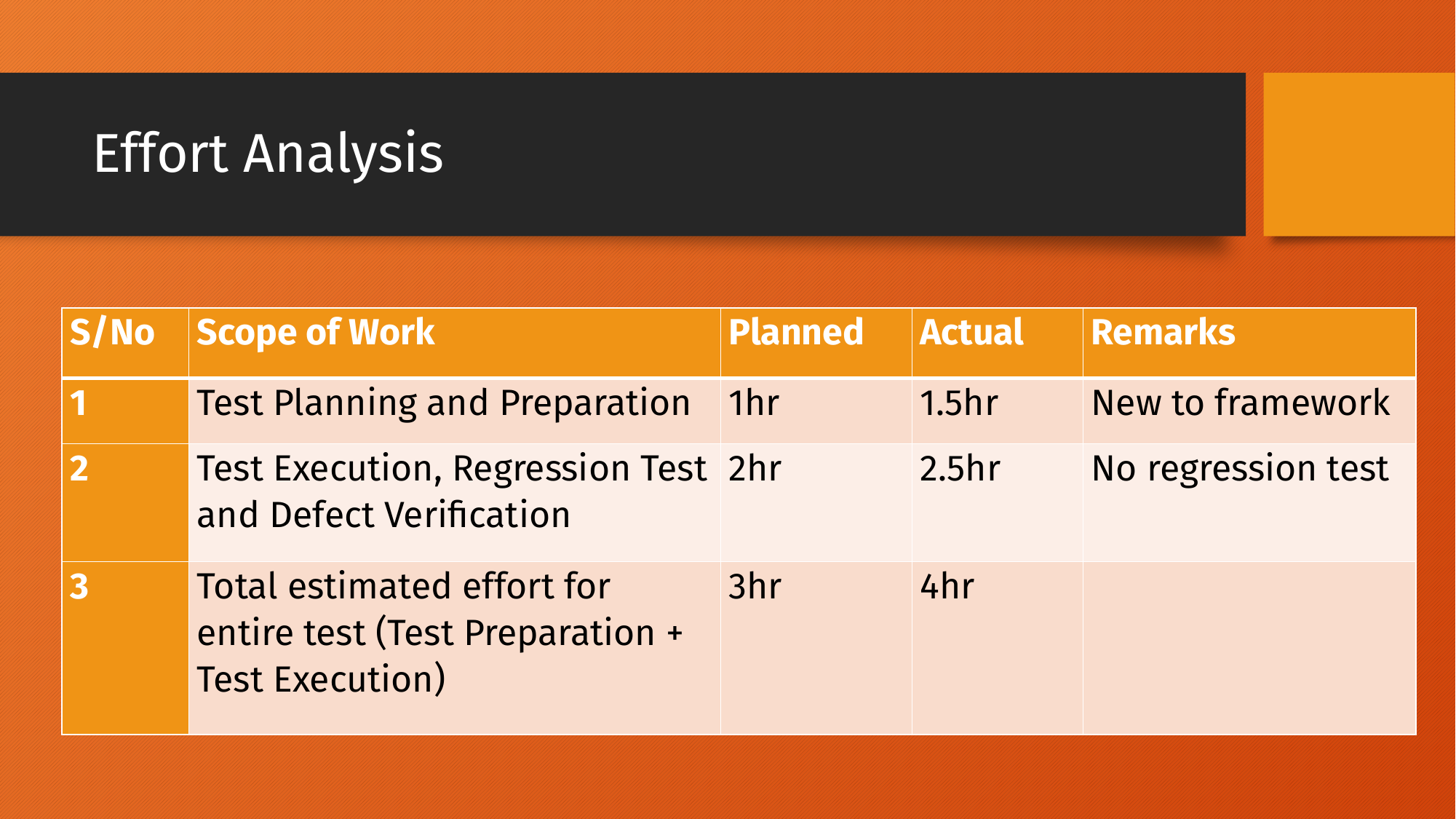

# Effort Analysis
| S/No | Scope of Work | Planned | Actual | Remarks |
| --- | --- | --- | --- | --- |
| 1 | Test Planning and Preparation | 1hr | 1.5hr | New to framework |
| 2 | Test Execution, Regression Test and Defect Verification | 2hr | 2.5hr | No regression test |
| 3 | Total estimated effort for entire test (Test Preparation + Test Execution) | 3hr | 4hr |  |